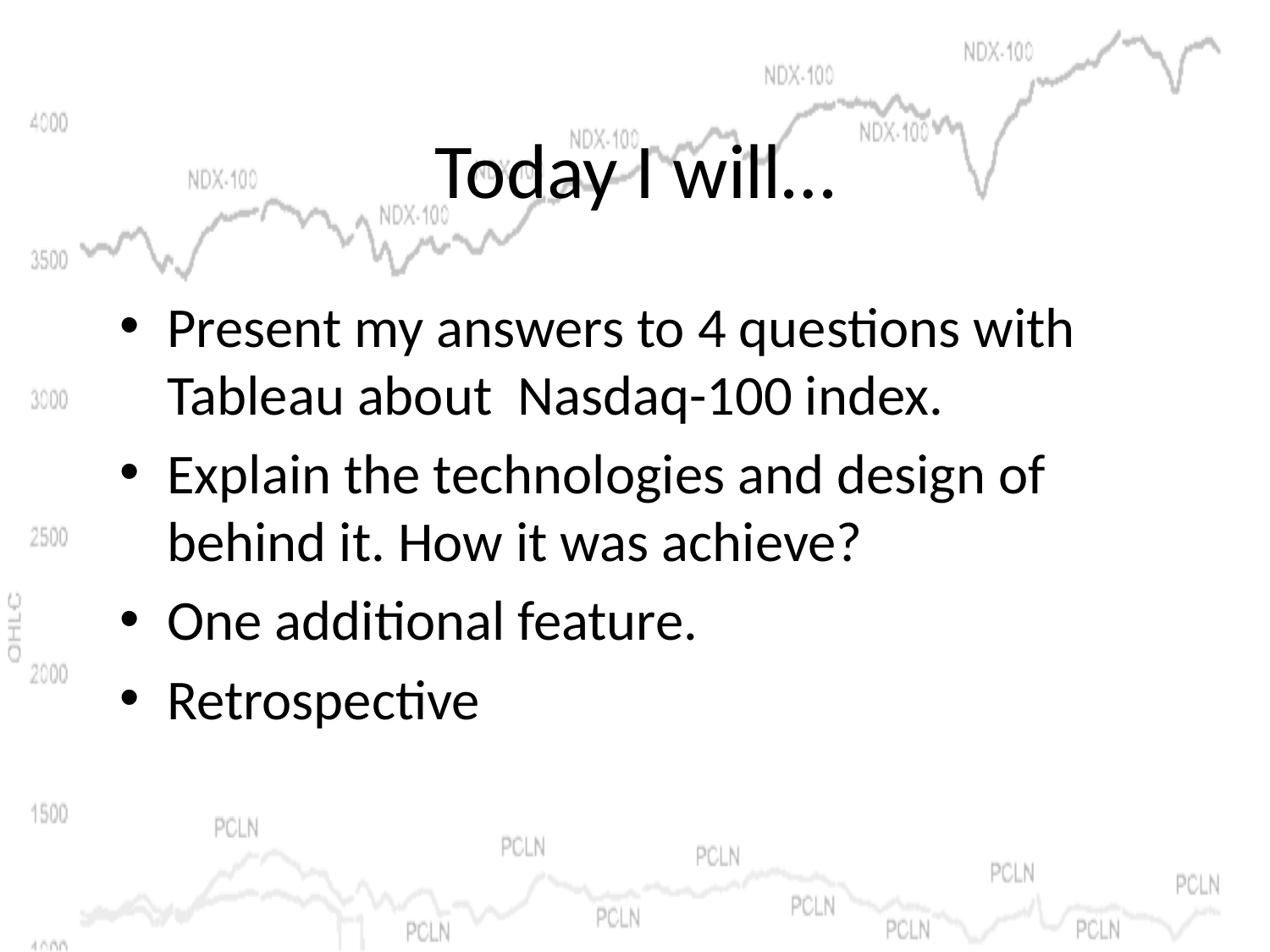

# Today I will…
Present my answers to 4 questions with Tableau about  Nasdaq-100 index.
Explain the technologies and design of behind it. How it was achieve?
One additional feature.
Retrospective